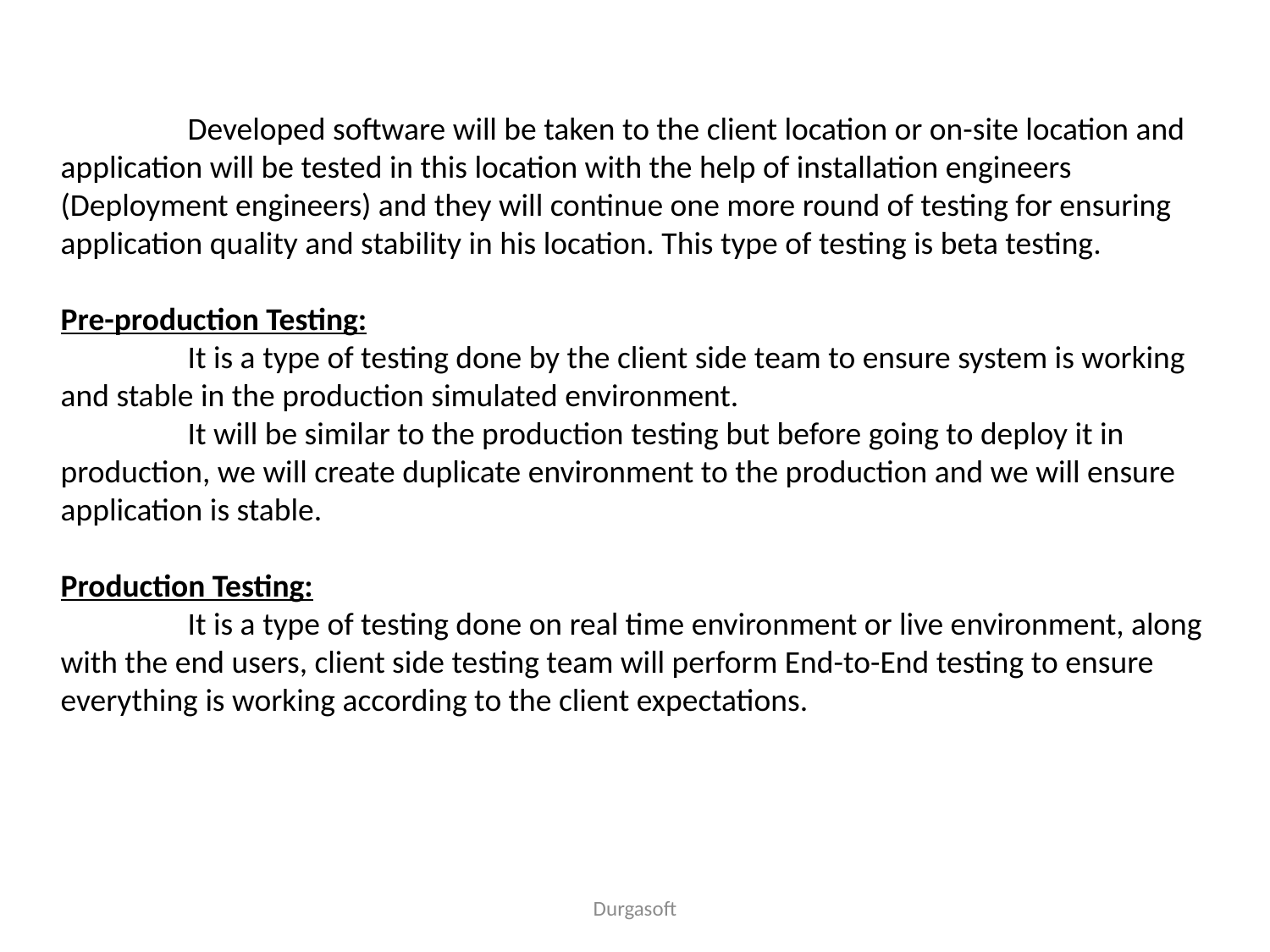

Developed software will be taken to the client location or on-site location and application will be tested in this location with the help of installation engineers (Deployment engineers) and they will continue one more round of testing for ensuring application quality and stability in his location. This type of testing is beta testing.

Pre-production Testing:
	It is a type of testing done by the client side team to ensure system is working and stable in the production simulated environment.
	It will be similar to the production testing but before going to deploy it in production, we will create duplicate environment to the production and we will ensure application is stable.

Production Testing:
	It is a type of testing done on real time environment or live environment, along with the end users, client side testing team will perform End-to-End testing to ensure everything is working according to the client expectations.
Durgasoft